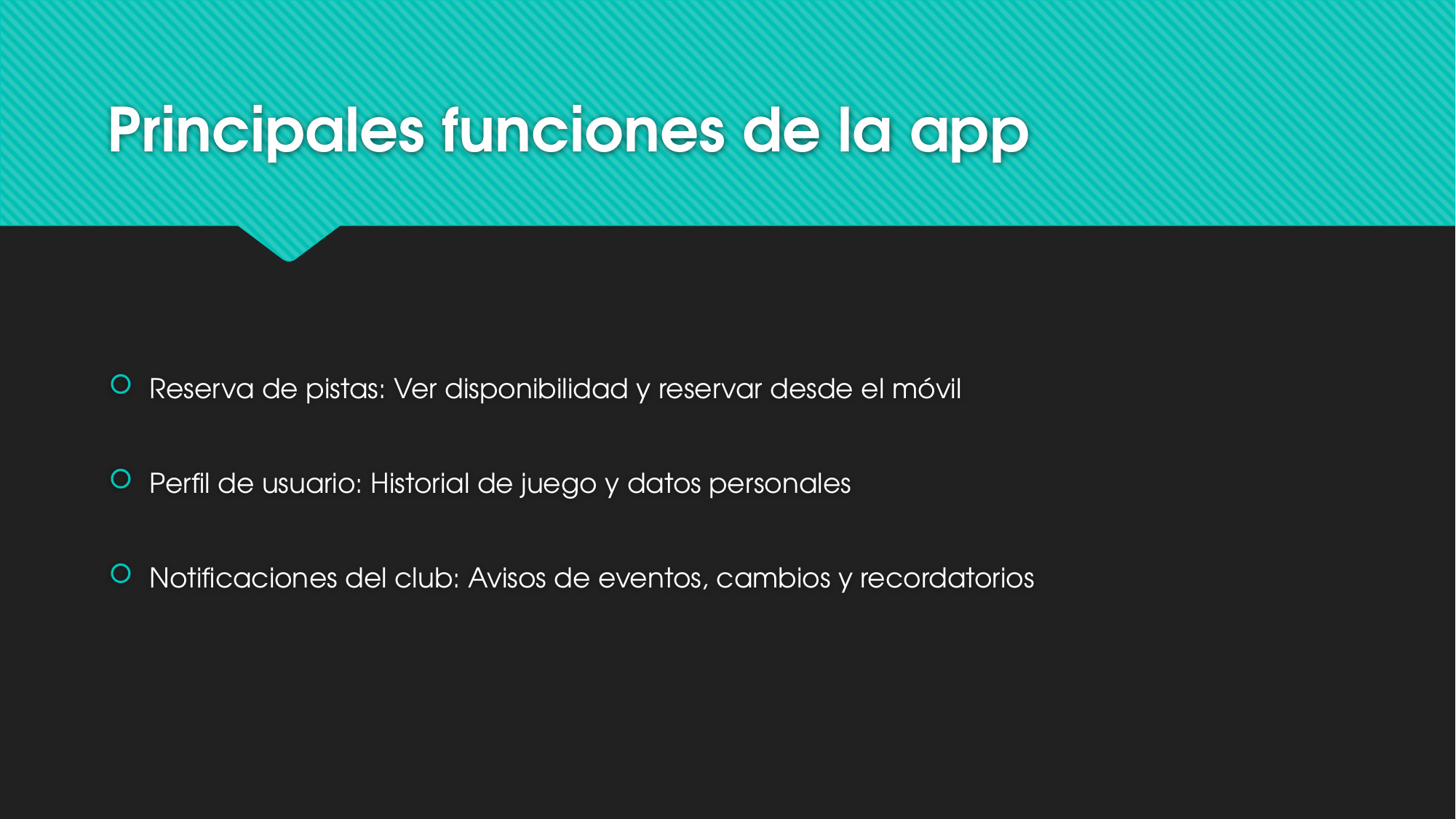

# Principales funciones de la app
Reserva de pistas: Ver disponibilidad y reservar desde el móvil

Perfil de usuario: Historial de juego y datos personales

Notificaciones del club: Avisos de eventos, cambios y recordatorios